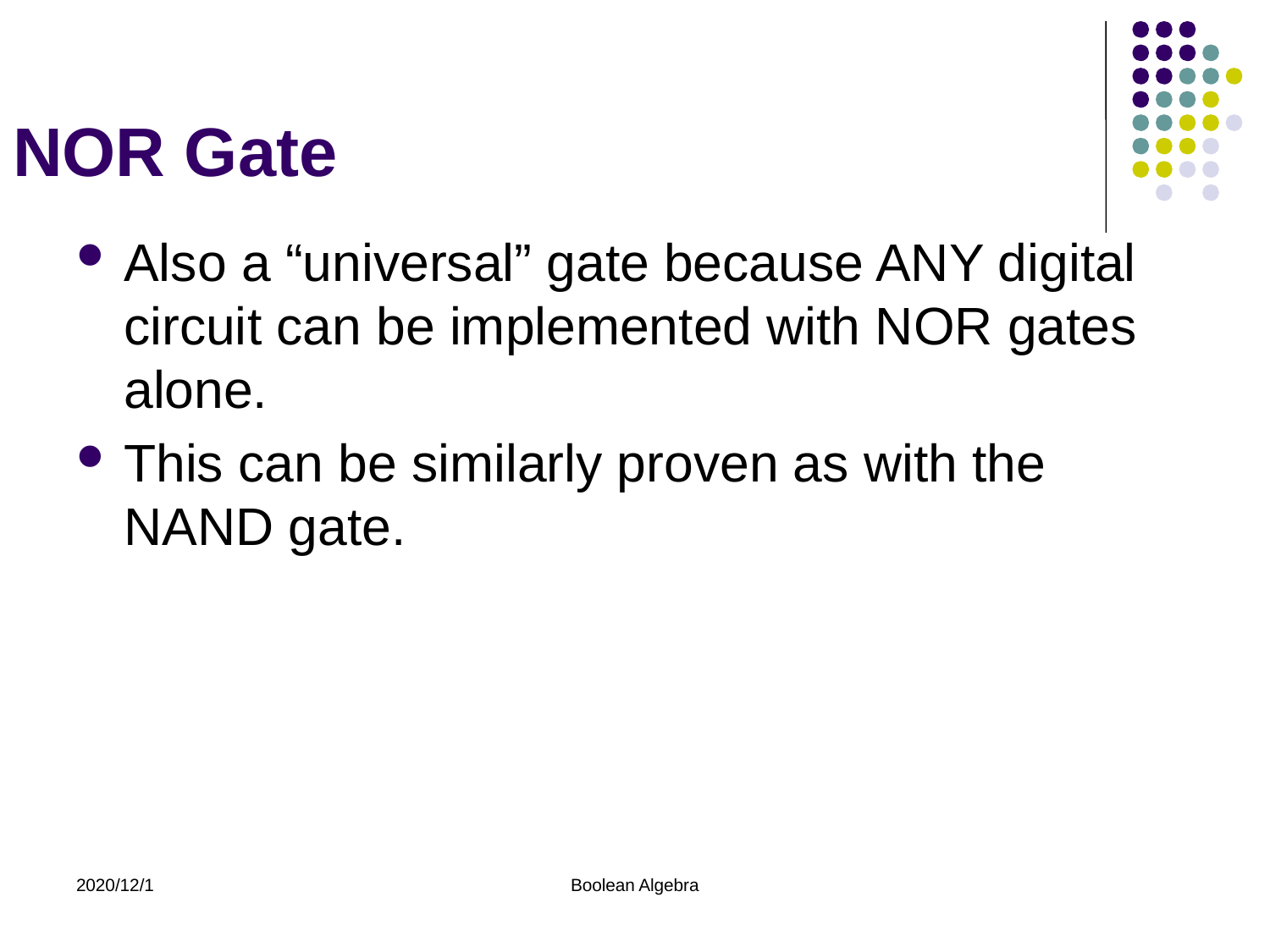

# NOR Gate
Also a “universal” gate because ANY digital circuit can be implemented with NOR gates alone.
This can be similarly proven as with the NAND gate.
2020/12/1
Boolean Algebra